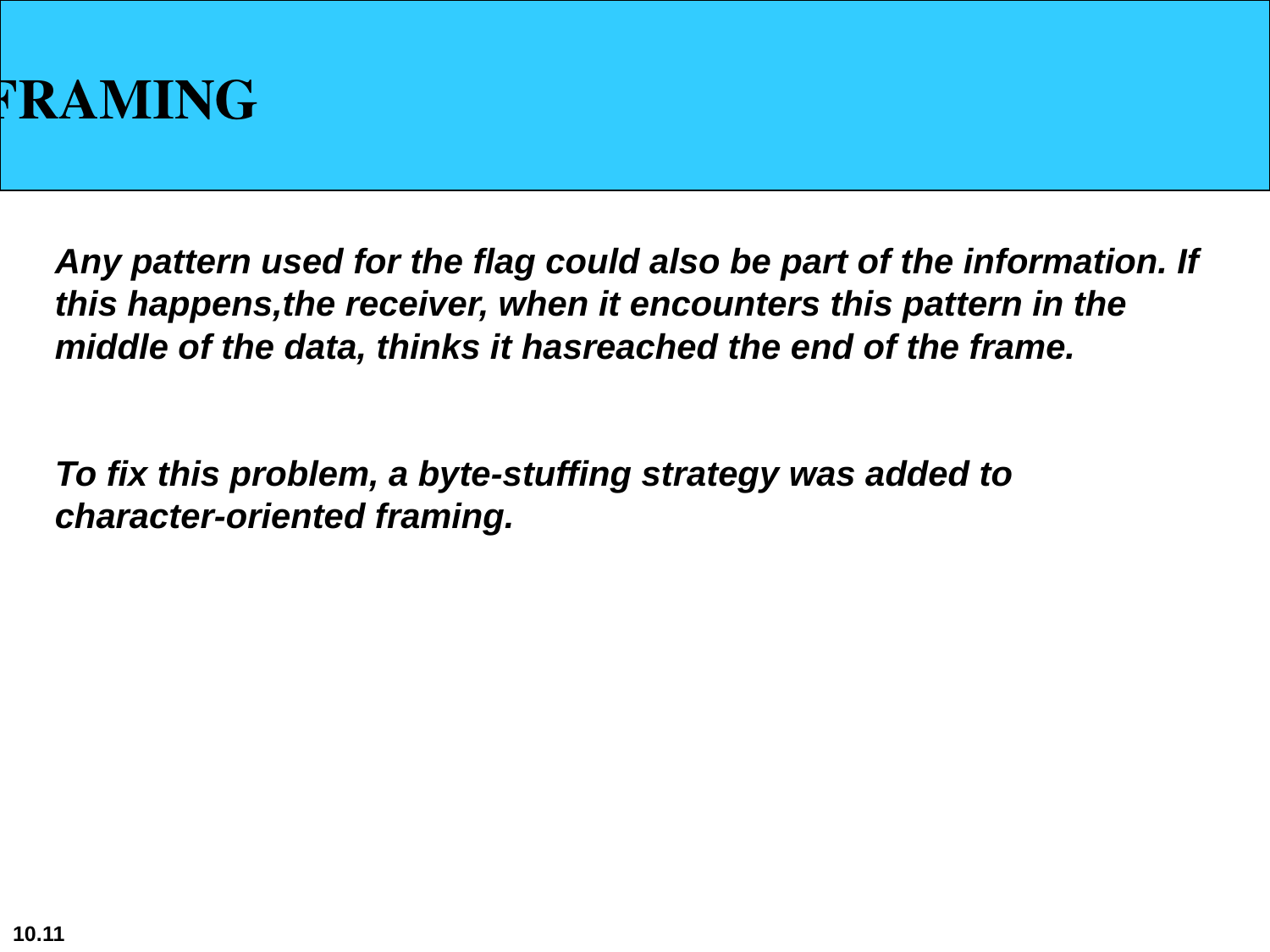

FRAMING

Any pattern used for the flag could also be part of the information. If this happens,the receiver, when it encounters this pattern in the middle of the data, thinks it hasreached the end of the frame.

To fix this problem, a byte-stuffing strategy was added to
character-oriented framing.

10.11